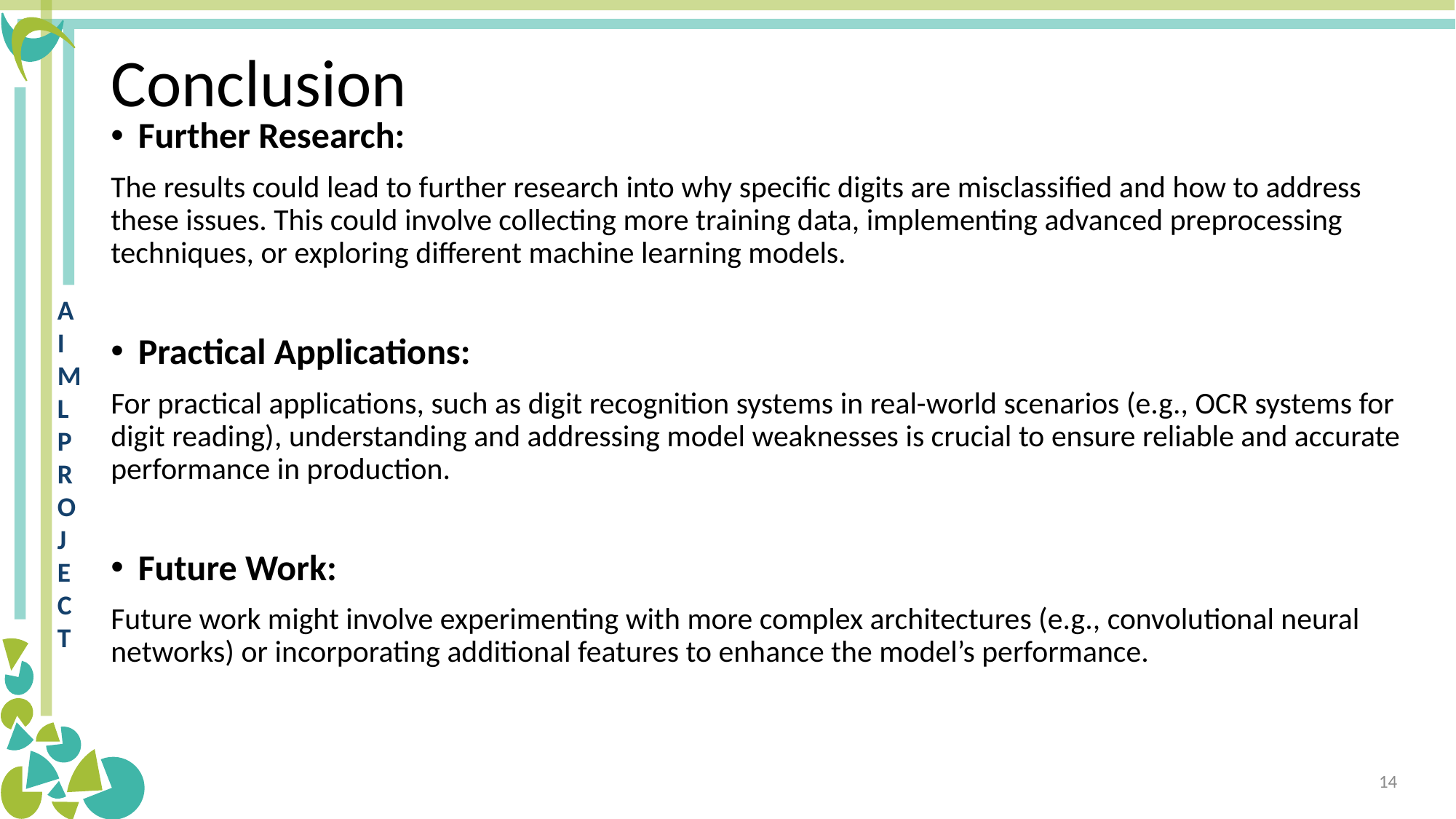

# Conclusion
Further Research:
The results could lead to further research into why specific digits are misclassified and how to address these issues. This could involve collecting more training data, implementing advanced preprocessing techniques, or exploring different machine learning models.

Practical Applications:
For practical applications, such as digit recognition systems in real-world scenarios (e.g., OCR systems for digit reading), understanding and addressing model weaknesses is crucial to ensure reliable and accurate performance in production.

Future Work:
Future work might involve experimenting with more complex architectures (e.g., convolutional neural networks) or incorporating additional features to enhance the model’s performance.
14